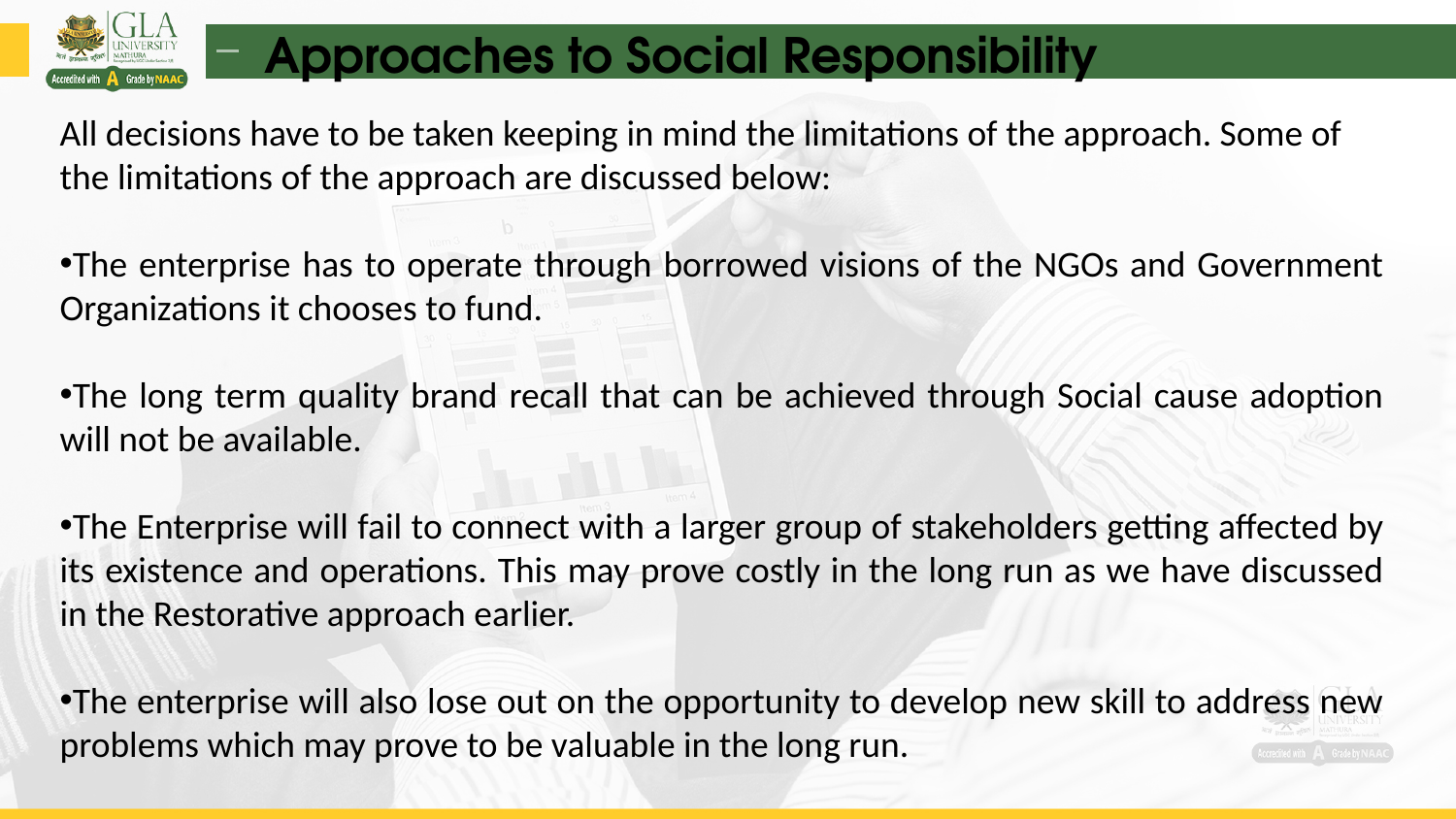

Approaches to Social Responsibility
All decisions have to be taken keeping in mind the limitations of the approach. Some of the limitations of the approach are discussed below:

The enterprise has to operate through borrowed visions of the NGOs and Government Organizations it chooses to fund.

The long term quality brand recall that can be achieved through Social cause adoption will not be available.

The Enterprise will fail to connect with a larger group of stakeholders getting affected by its existence and operations. This may prove costly in the long run as we have discussed in the Restorative approach earlier.

The enterprise will also lose out on the opportunity to develop new skill to address new problems which may prove to be valuable in the long run.